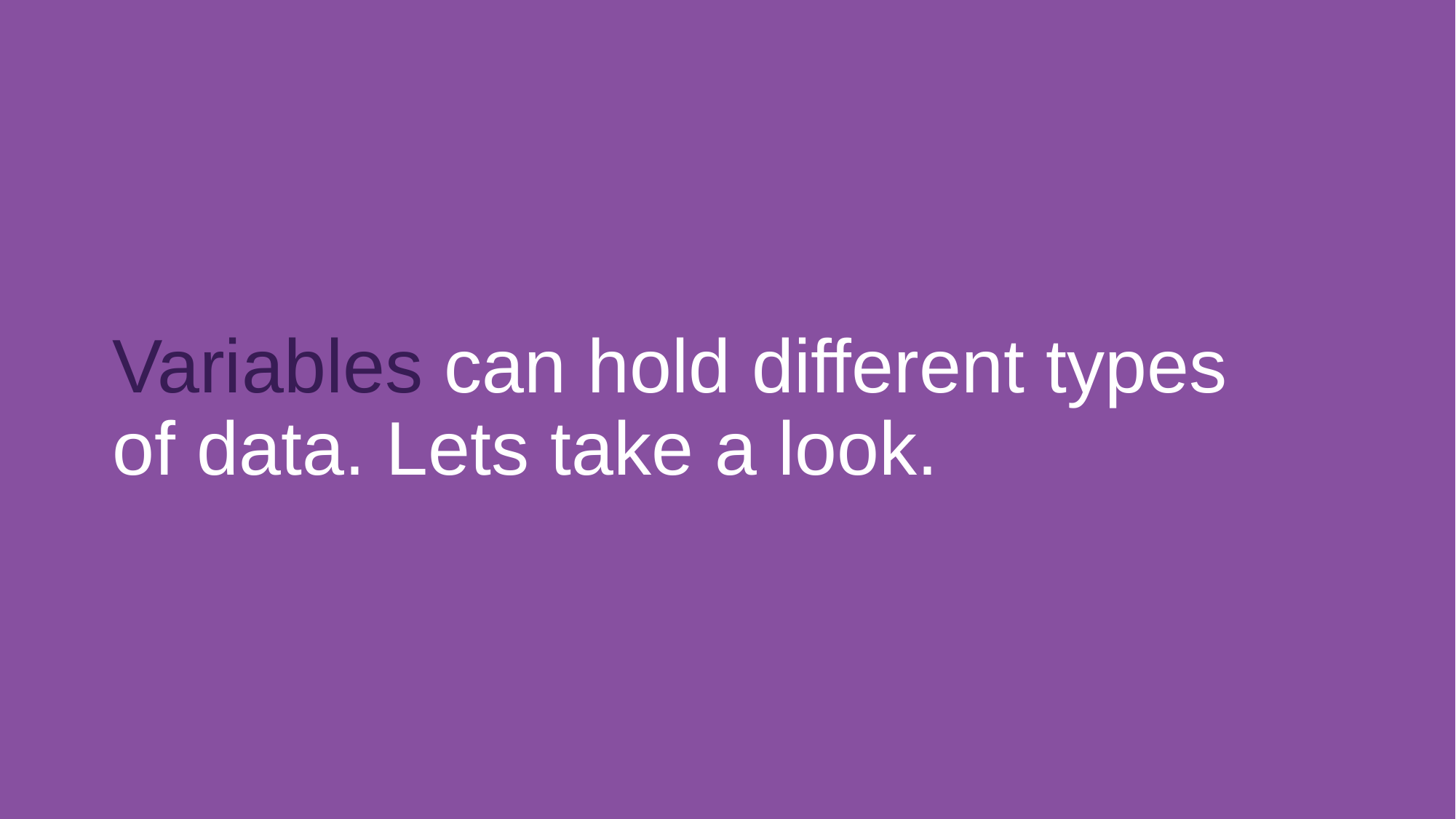

Variables can hold different types of data. Lets take a look.